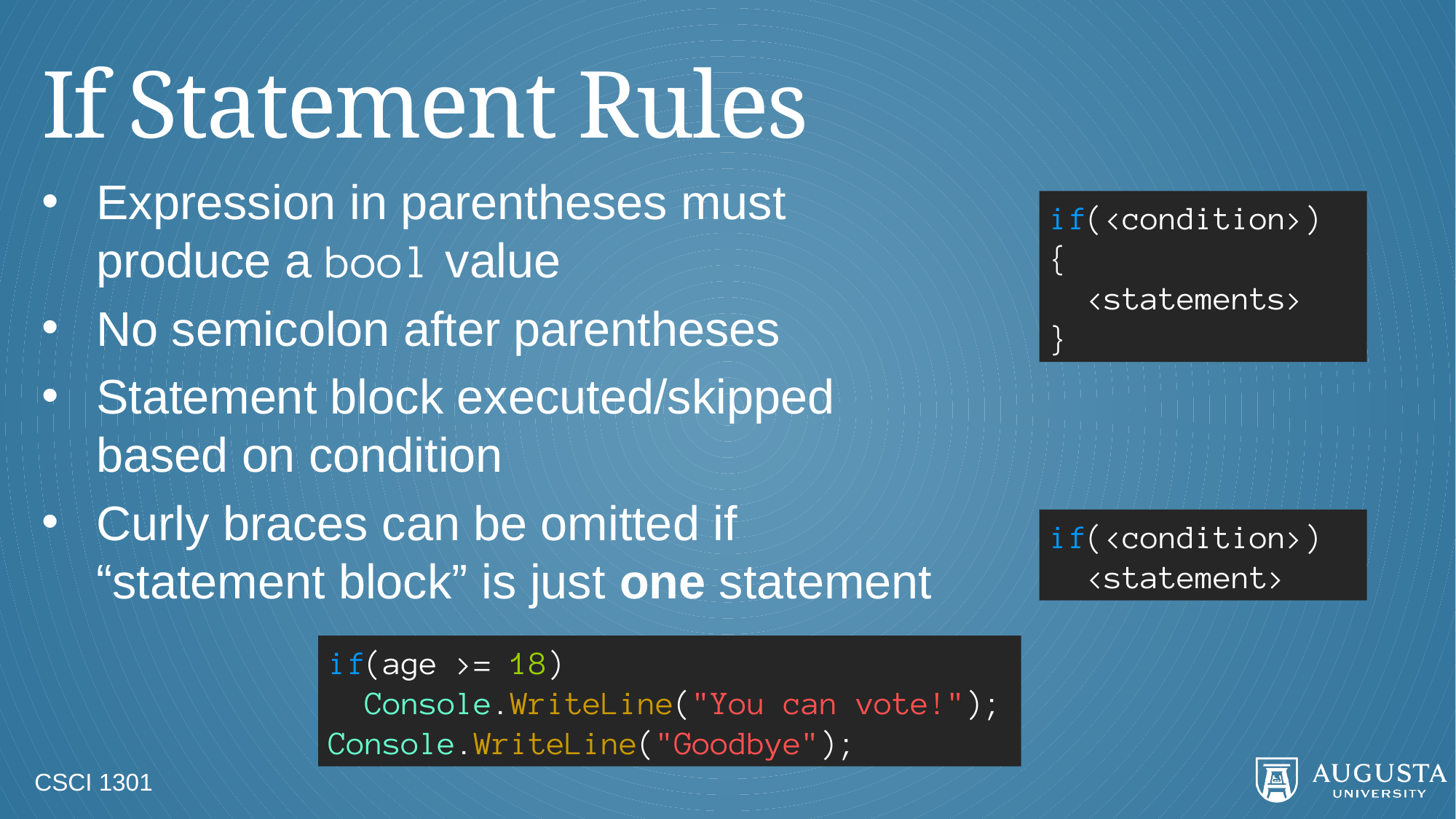

# If Statement Rules
Expression in parentheses must produce a bool value
No semicolon after parentheses
Statement block executed/skipped based on condition
Curly braces can be omitted if “statement block” is just one statement

if(<condition>)
{
  <statements>
}
if(<condition>)
  <statement>
if(age >= 18)
  Console.WriteLine("You can vote!");
Console.WriteLine("Goodbye");
CSCI 1301